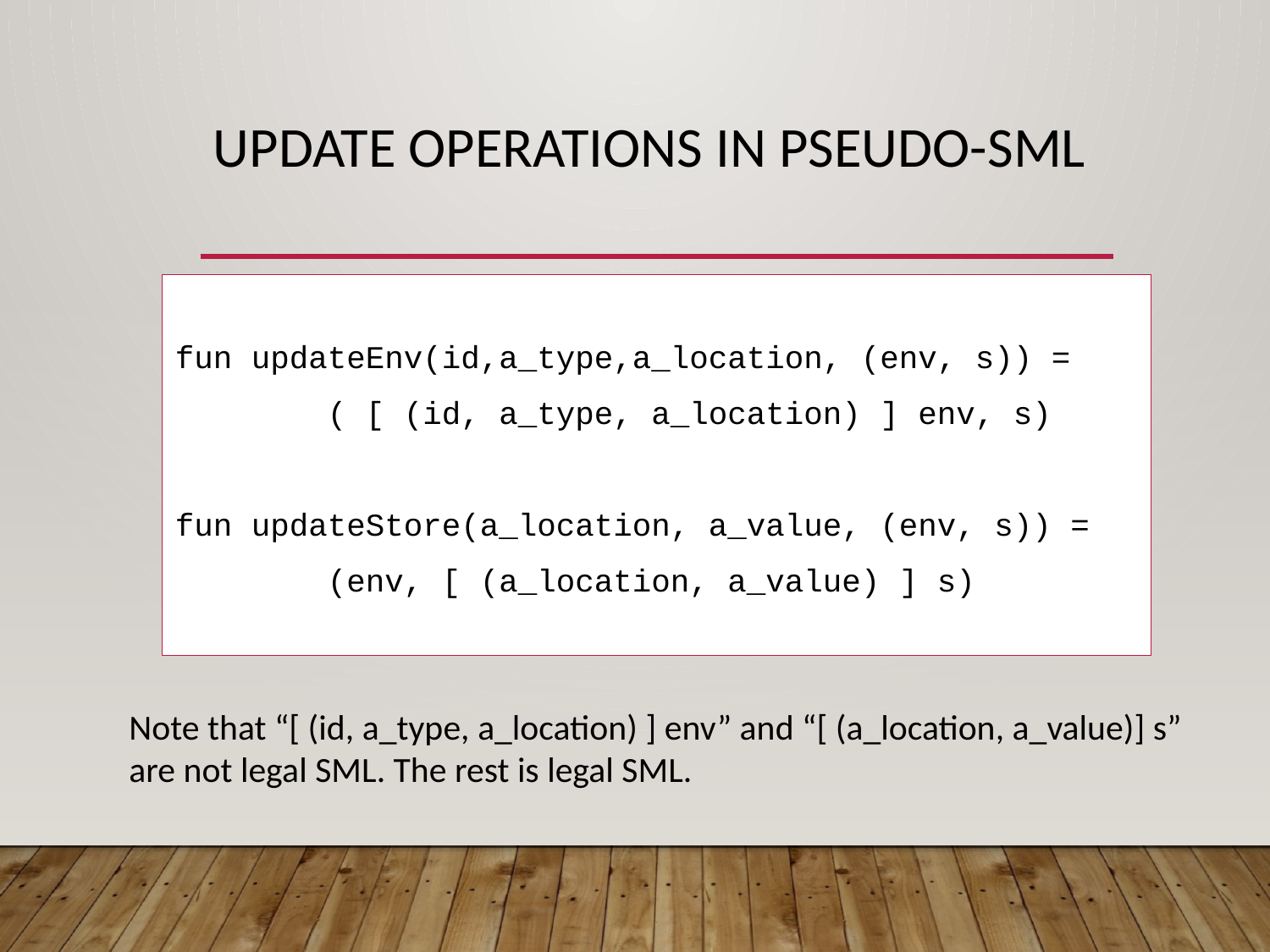

# Update operations in pseudo-SML

fun updateEnv(id,a_type,a_location, (env, s)) =
        ( [ (id, a_type, a_location) ] env, s)

fun updateStore(a_location, a_value, (env, s)) =
        (env, [ (a_location, a_value) ] s)
Note that “[ (id, a_type, a_location) ] env” and “[ (a_location, a_value)] s” are not legal SML. The rest is legal SML.